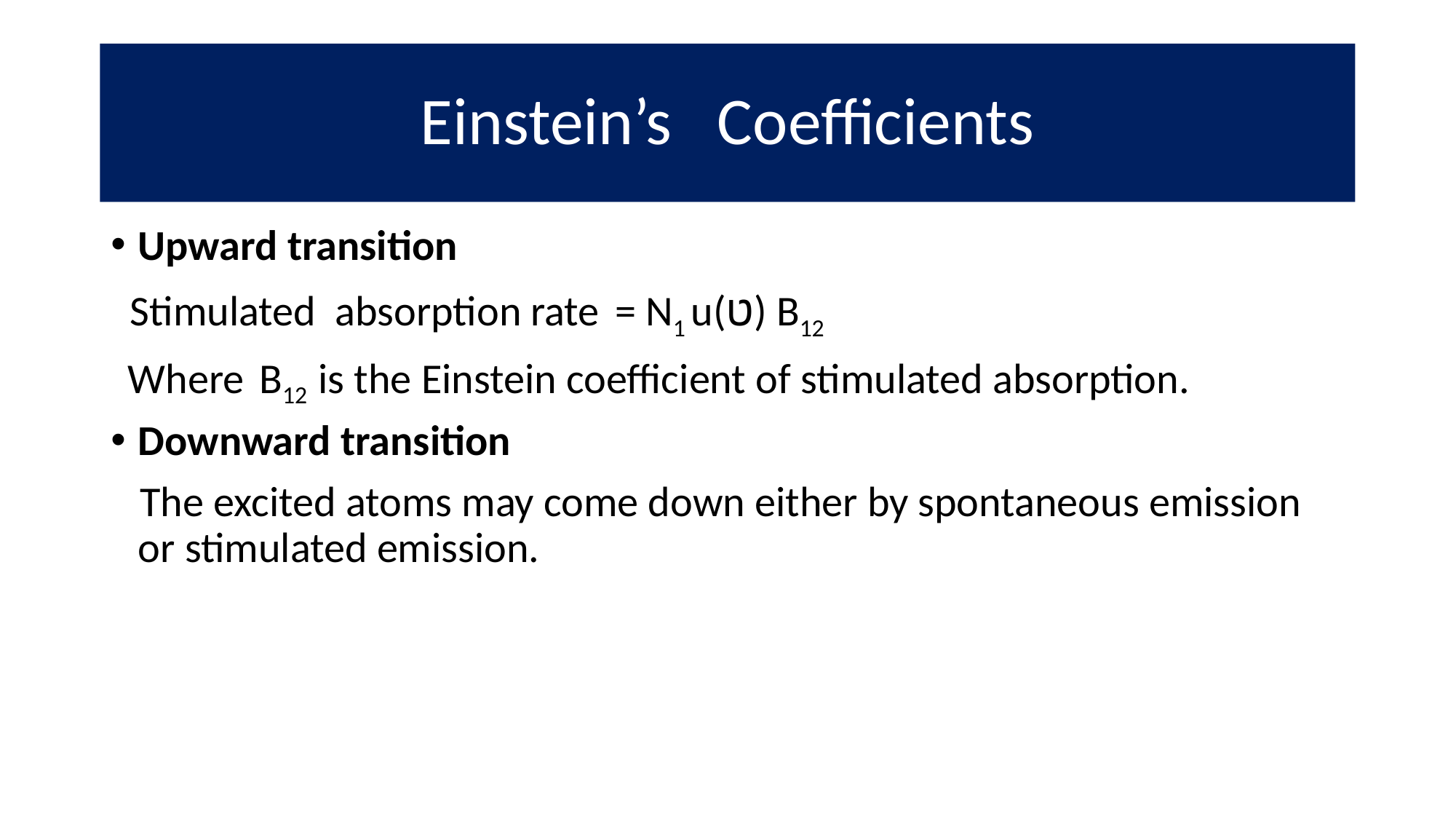

# Einstein’s   Coefficients
Upward transition
  Stimulated  absorption rate  = N1 u(ט) B12
   Where  B12  is the Einstein coefficient of stimulated absorption.
Downward transition
   The excited atoms may come down either by spontaneous emission or stimulated emission.